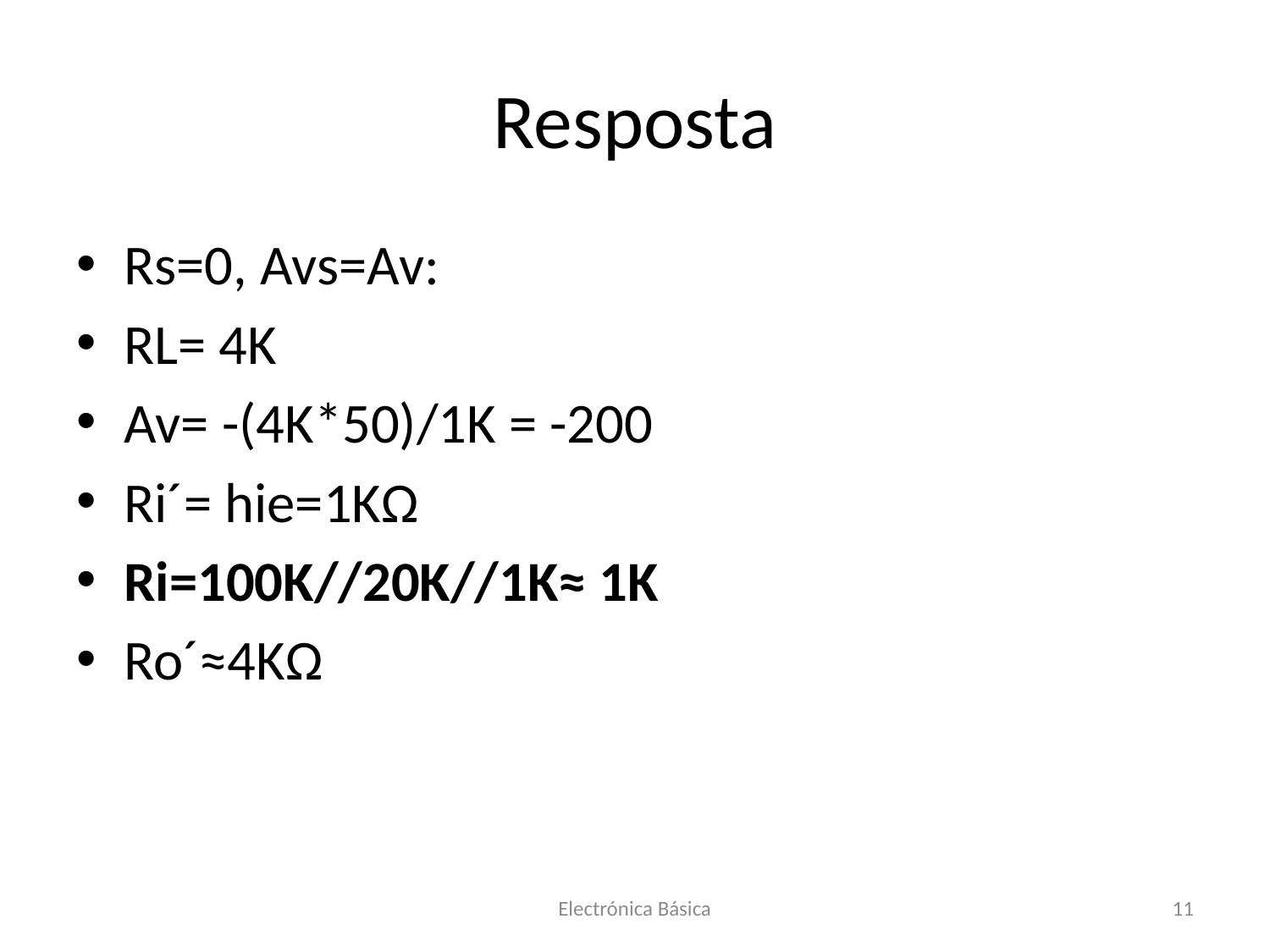

# Resposta
Rs=0, Avs=Av:
RL= 4K
Av= -(4K*50)/1K = -200
Ri´= hie=1KΩ
Ri=100K//20K//1K≈ 1K
Ro´≈4KΩ

Electrónica Básica
11